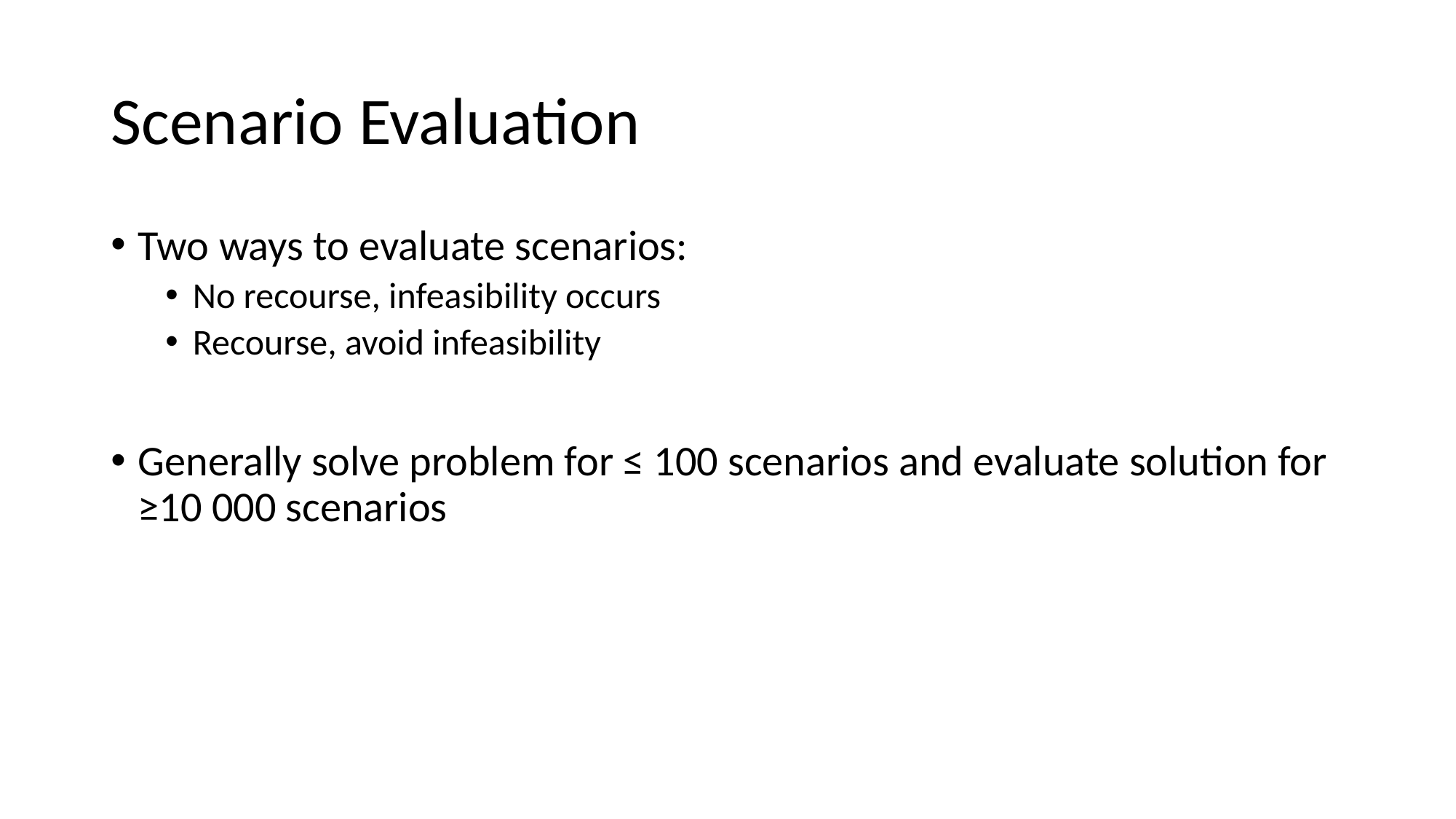

# Scenario Evaluation
Two ways to evaluate scenarios:
No recourse, infeasibility occurs
Recourse, avoid infeasibility

Generally solve problem for ≤ 100 scenarios and evaluate solution for ≥10 000 scenarios